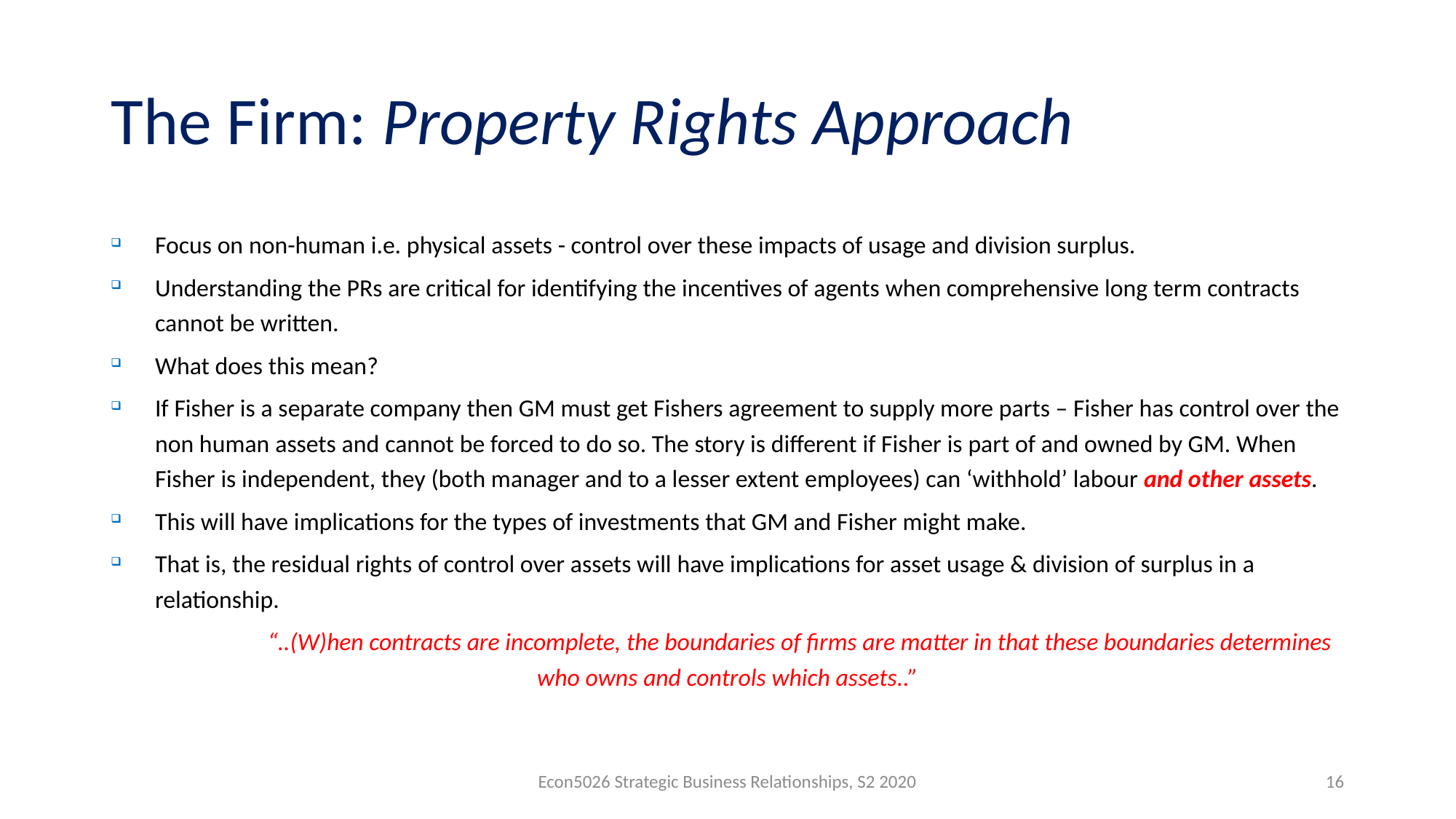

# The Firm: Property Rights Approach
Focus on non-human i.e. physical assets - control over these impacts of usage and division surplus.
Understanding the PRs are critical for identifying the incentives of agents when comprehensive long term contracts cannot be written.
What does this mean?
If Fisher is a separate company then GM must get Fishers agreement to supply more parts – Fisher has control over the non human assets and cannot be forced to do so. The story is different if Fisher is part of and owned by GM. When Fisher is independent, they (both manager and to a lesser extent employees) can ‘withhold’ labour and other assets.
This will have implications for the types of investments that GM and Fisher might make.
That is, the residual rights of control over assets will have implications for asset usage & division of surplus in a relationship.
“..(W)hen contracts are incomplete, the boundaries of firms are matter in that these boundaries determines who owns and controls which assets..”

Econ5026 Strategic Business Relationships, S2 2020
16